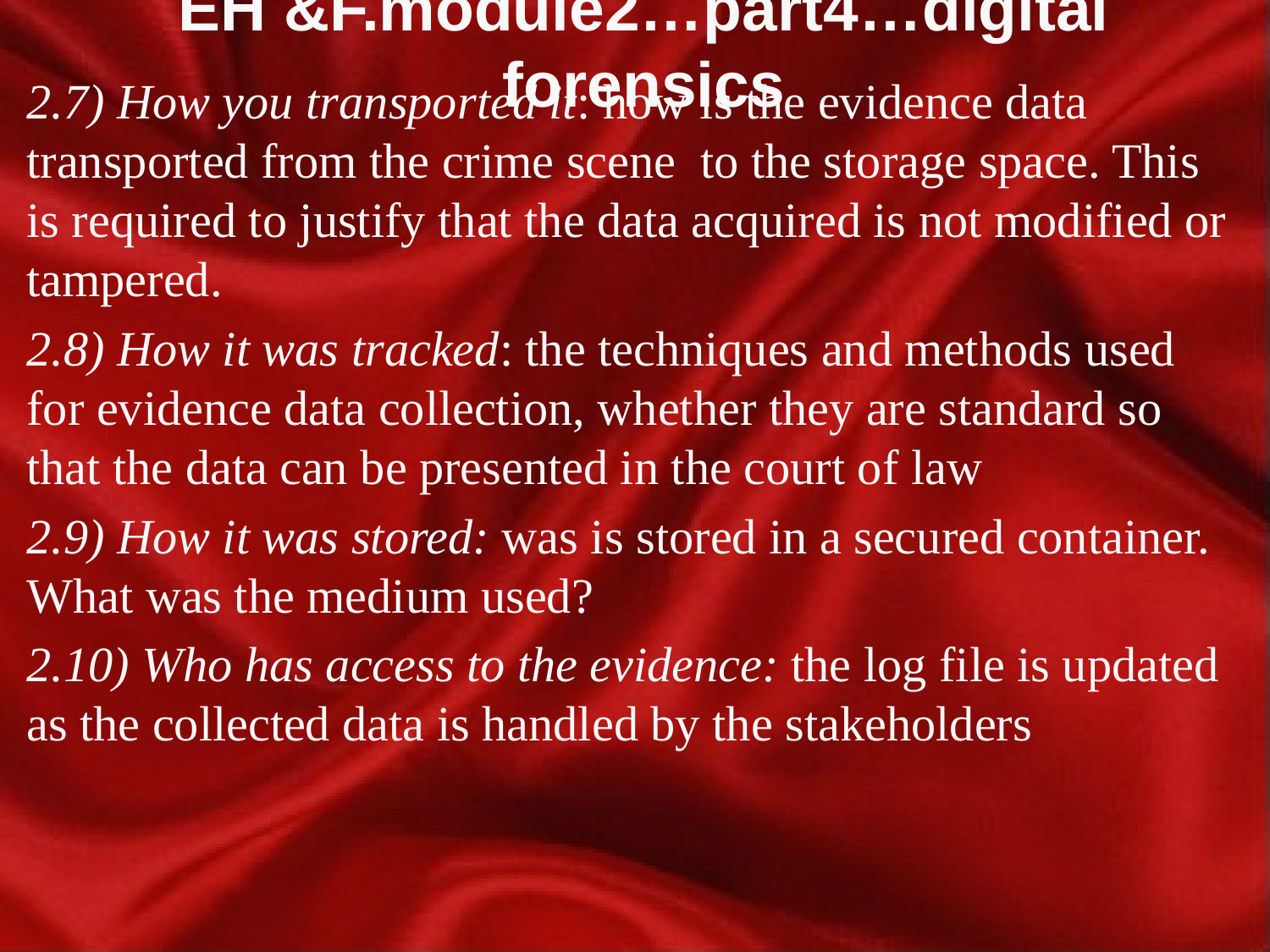

# EH &F.module2…part4…digital forensics
2.7) How you transported it: how is the evidence data transported from the crime scene  to the storage space. This is required to justify that the data acquired is not modified or tampered.
2.8) How it was tracked: the techniques and methods used for evidence data collection, whether they are standard so that the data can be presented in the court of law
2.9) How it was stored: was is stored in a secured container. What was the medium used?
2.10) Who has access to the evidence: the log file is updated as the collected data is handled by the stakeholders